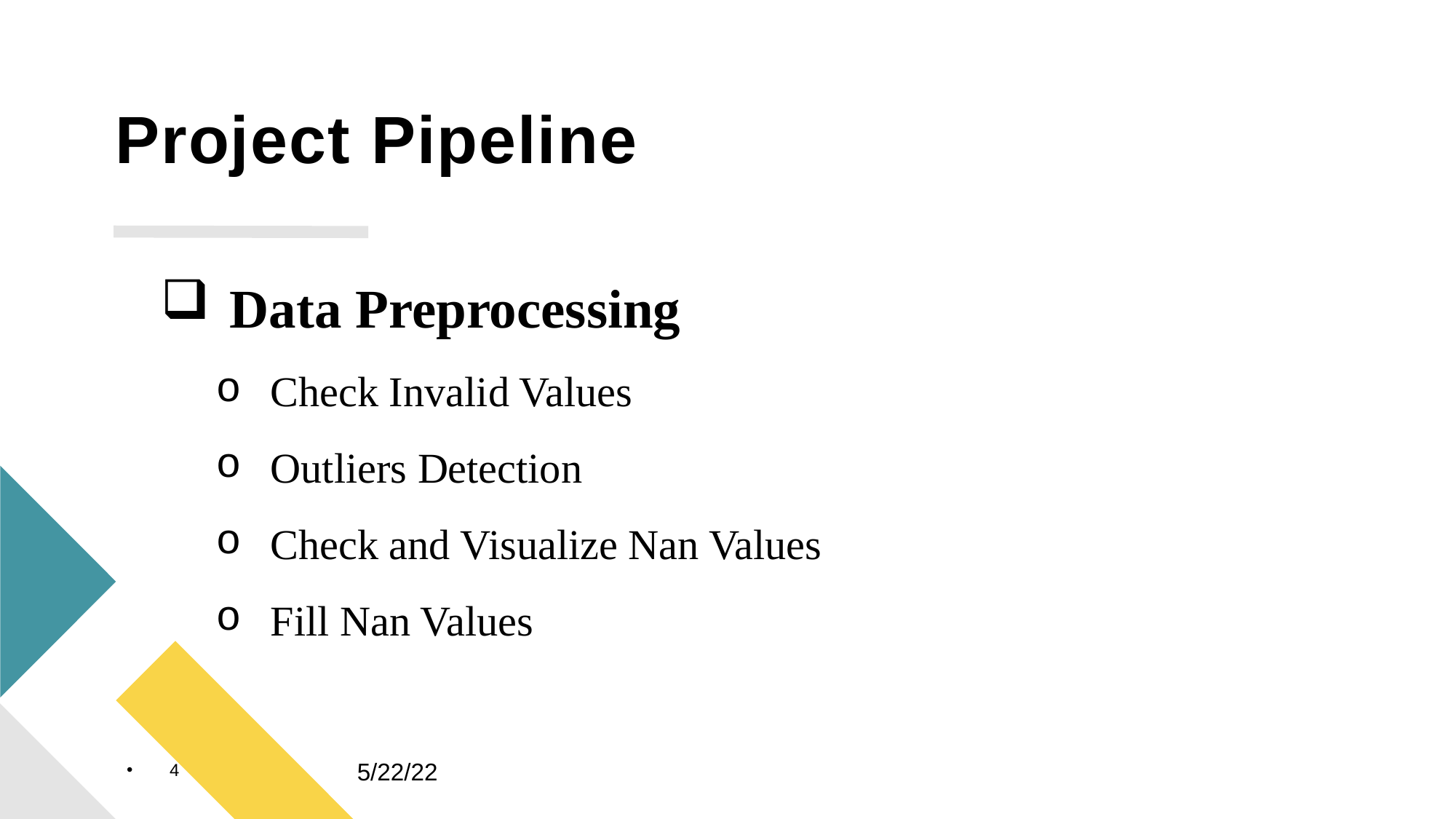

Project Pipeline
Data Preprocessing
Check Invalid Values
Outliers Detection
Check and Visualize Nan Values
Fill Nan Values
4
5/22/22